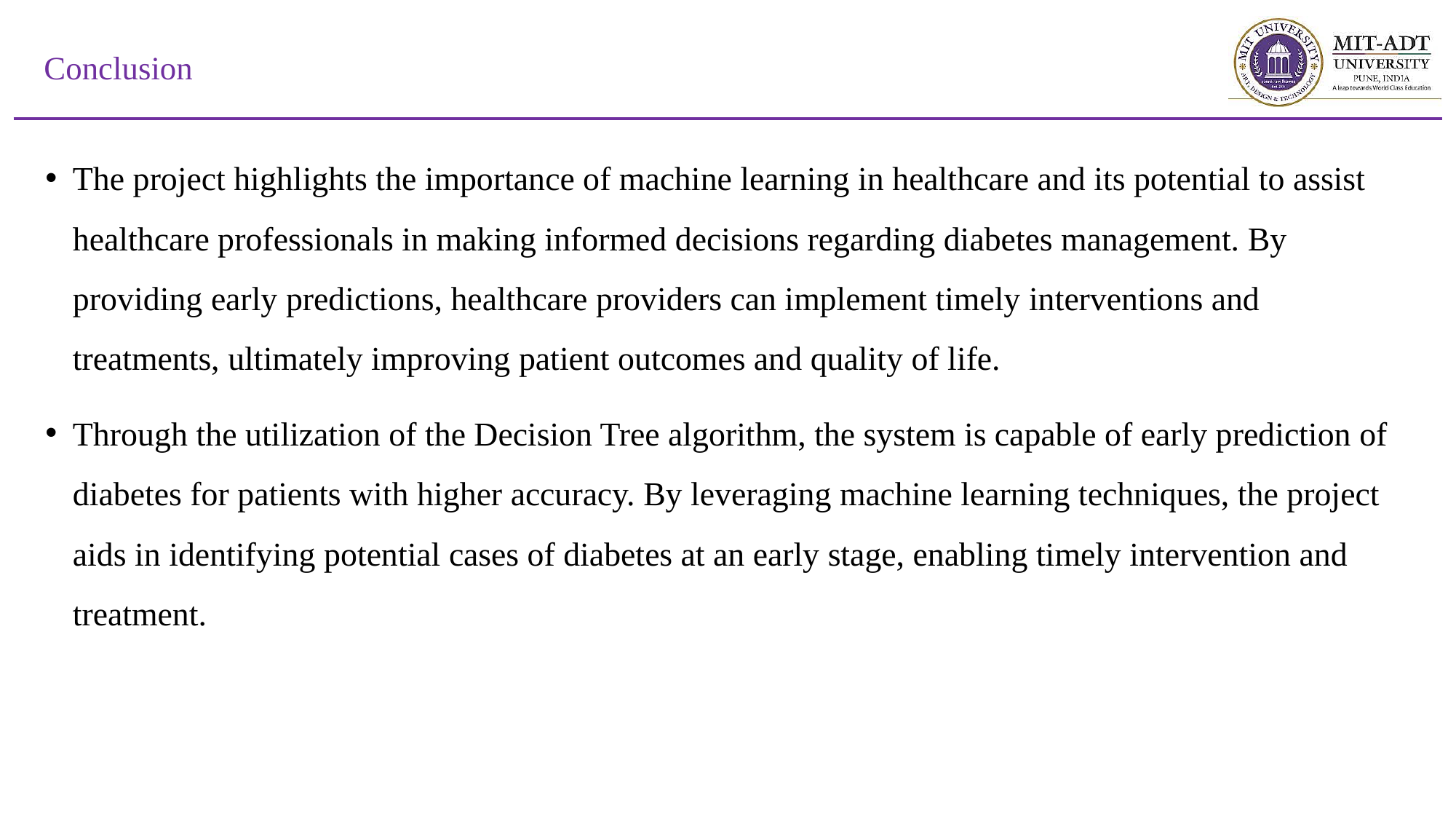

# Conclusion
The project highlights the importance of machine learning in healthcare and its potential to assist healthcare professionals in making informed decisions regarding diabetes management. By providing early predictions, healthcare providers can implement timely interventions and treatments, ultimately improving patient outcomes and quality of life.
Through the utilization of the Decision Tree algorithm, the system is capable of early prediction of diabetes for patients with higher accuracy. By leveraging machine learning techniques, the project aids in identifying potential cases of diabetes at an early stage, enabling timely intervention and treatment.